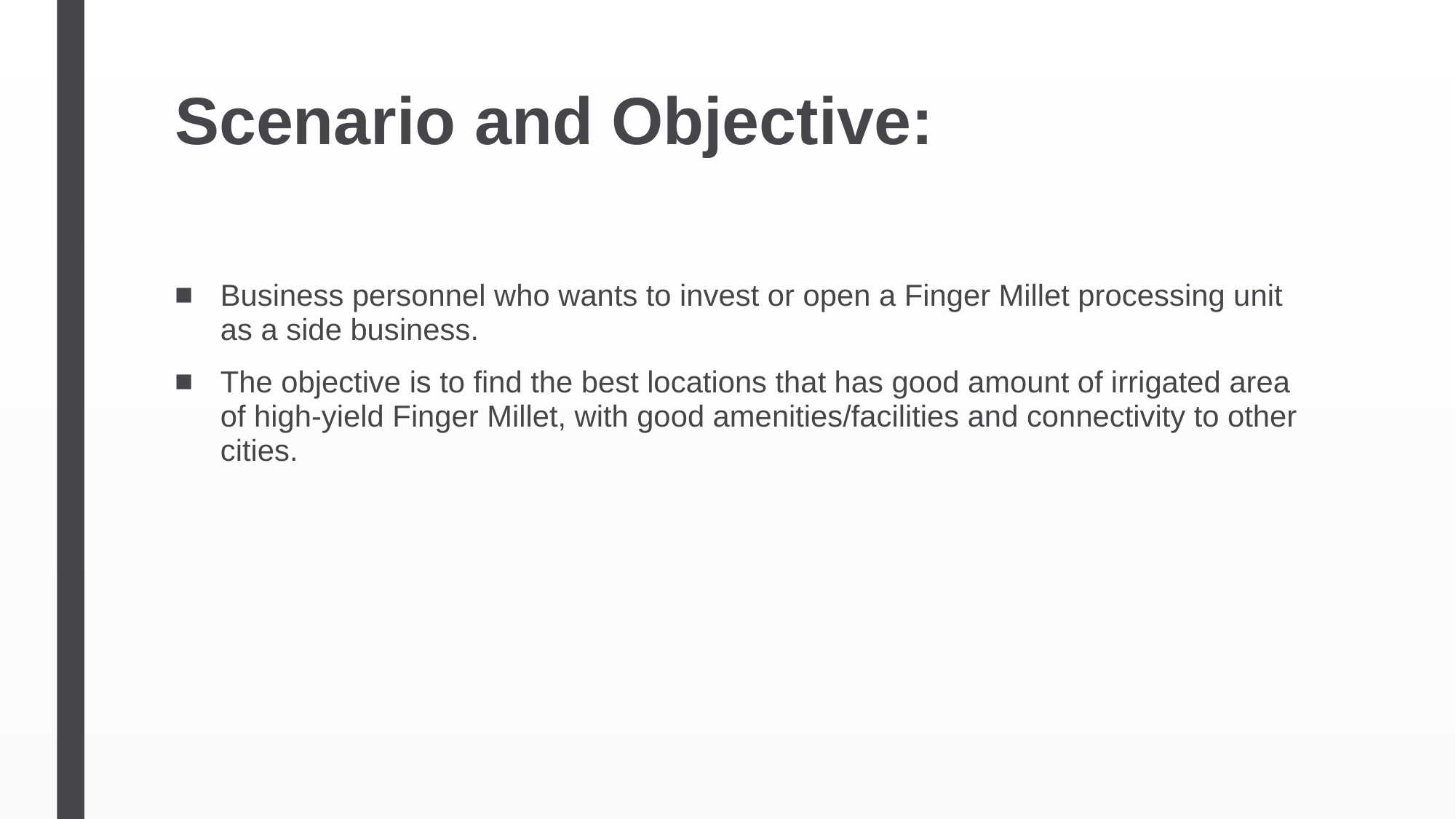

# Scenario and Objective:
Business personnel who wants to invest or open a Finger Millet processing unit as a side business.
The objective is to find the best locations that has good amount of irrigated area of high-yield Finger Millet, with good amenities/facilities and connectivity to other cities.